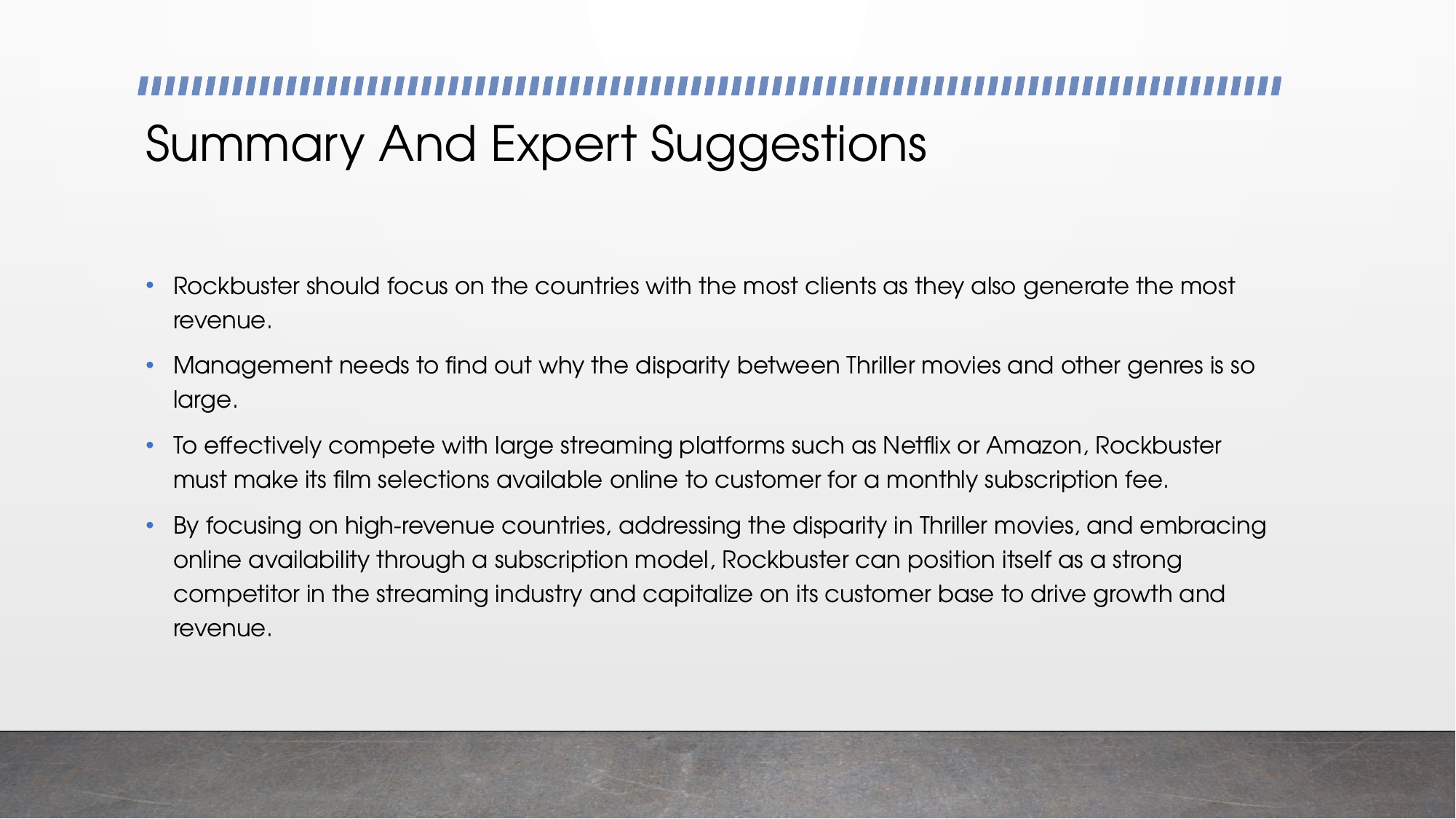

# Summary And Expert Suggestions
Rockbuster should focus on the countries with the most clients as they also generate the most revenue.
Management needs to find out why the disparity between Thriller movies and other genres is so large.
To effectively compete with large streaming platforms such as Netflix or Amazon, Rockbuster must make its film selections available online to customer for a monthly subscription fee.
By focusing on high-revenue countries, addressing the disparity in Thriller movies, and embracing online availability through a subscription model, Rockbuster can position itself as a strong competitor in the streaming industry and capitalize on its customer base to drive growth and revenue.